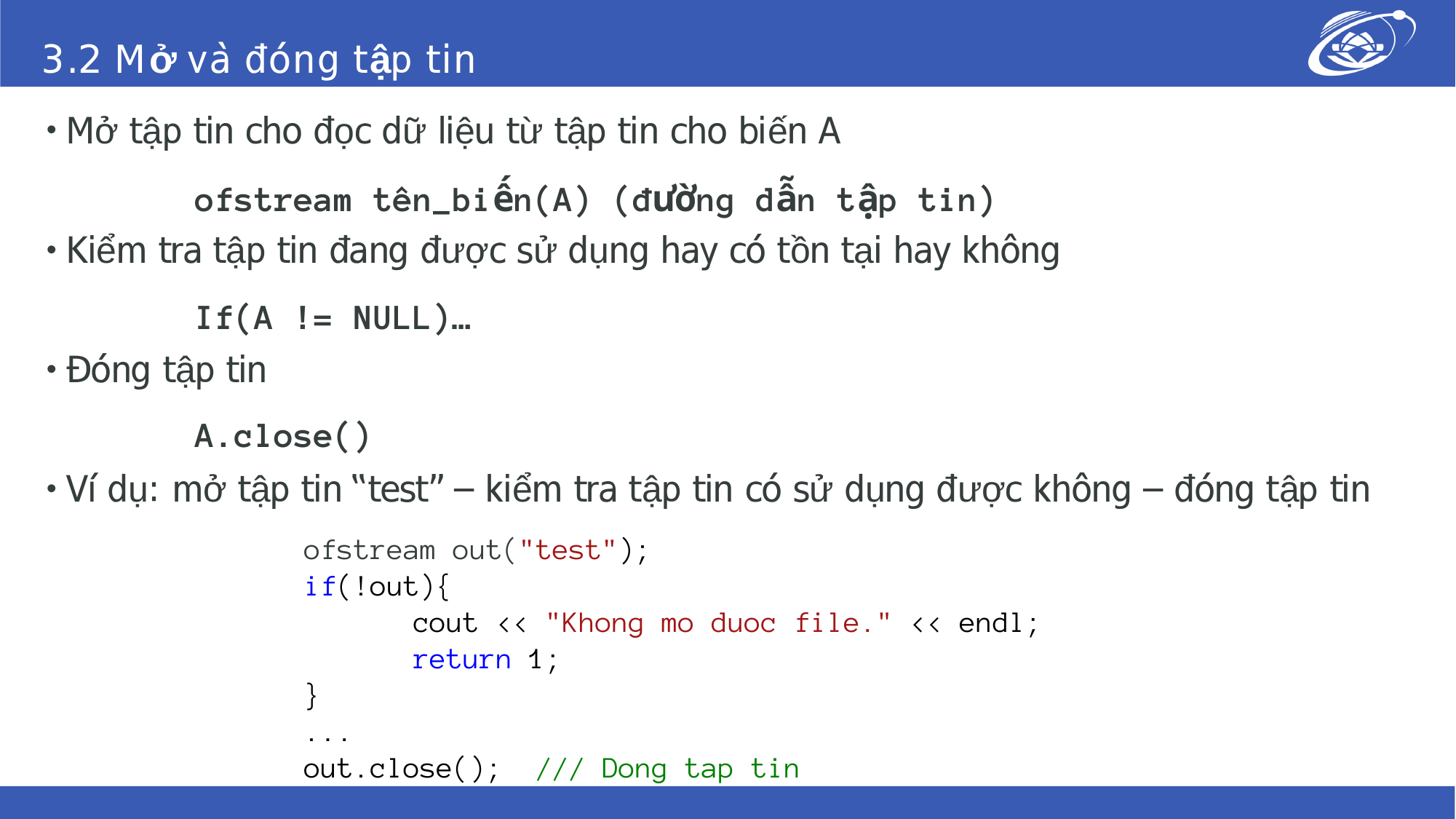

# 3.2 Mở và đóng tập tin
Mở tập tin cho đọc dữ liệu từ tập tin cho biến A

Kiểm tra tập tin đang được sử dụng hay có tồn tại hay không

Đóng tập tin

Ví dụ: mở tập tin “test” – kiểm tra tập tin có sử dụng được không – đóng tập tin

ofstream tên_biến(A) (đường dẫn tập tin)
If(A != NULL)…
A.close()
	ofstream out("test");
	if(!out){
		cout << "Khong mo duoc file." << endl;
		return 1;
	}
	...
	out.close();  /// Dong tap tin